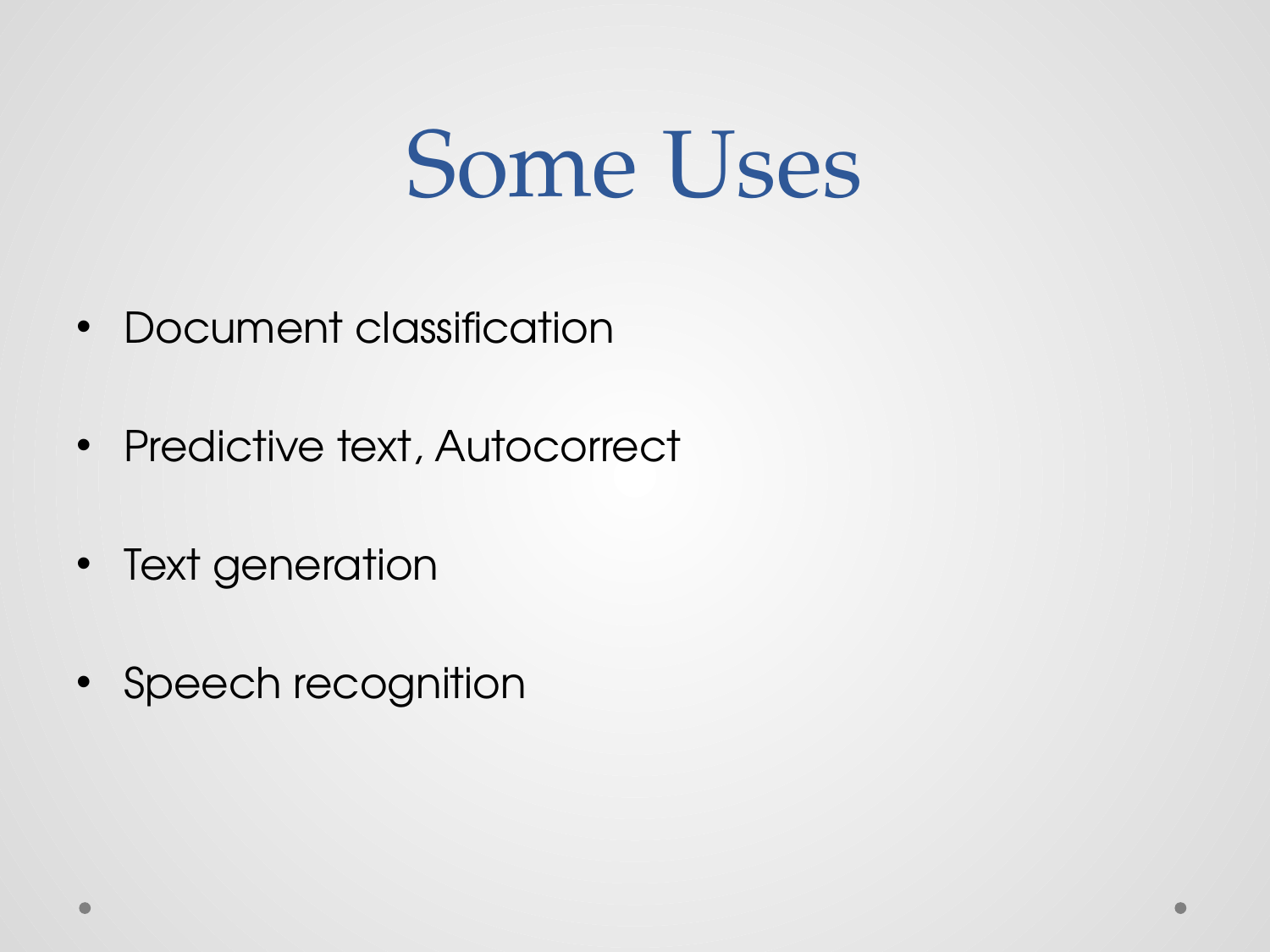

# Some Uses
Document classification

Predictive text, Autocorrect

Text generation

Speech recognition